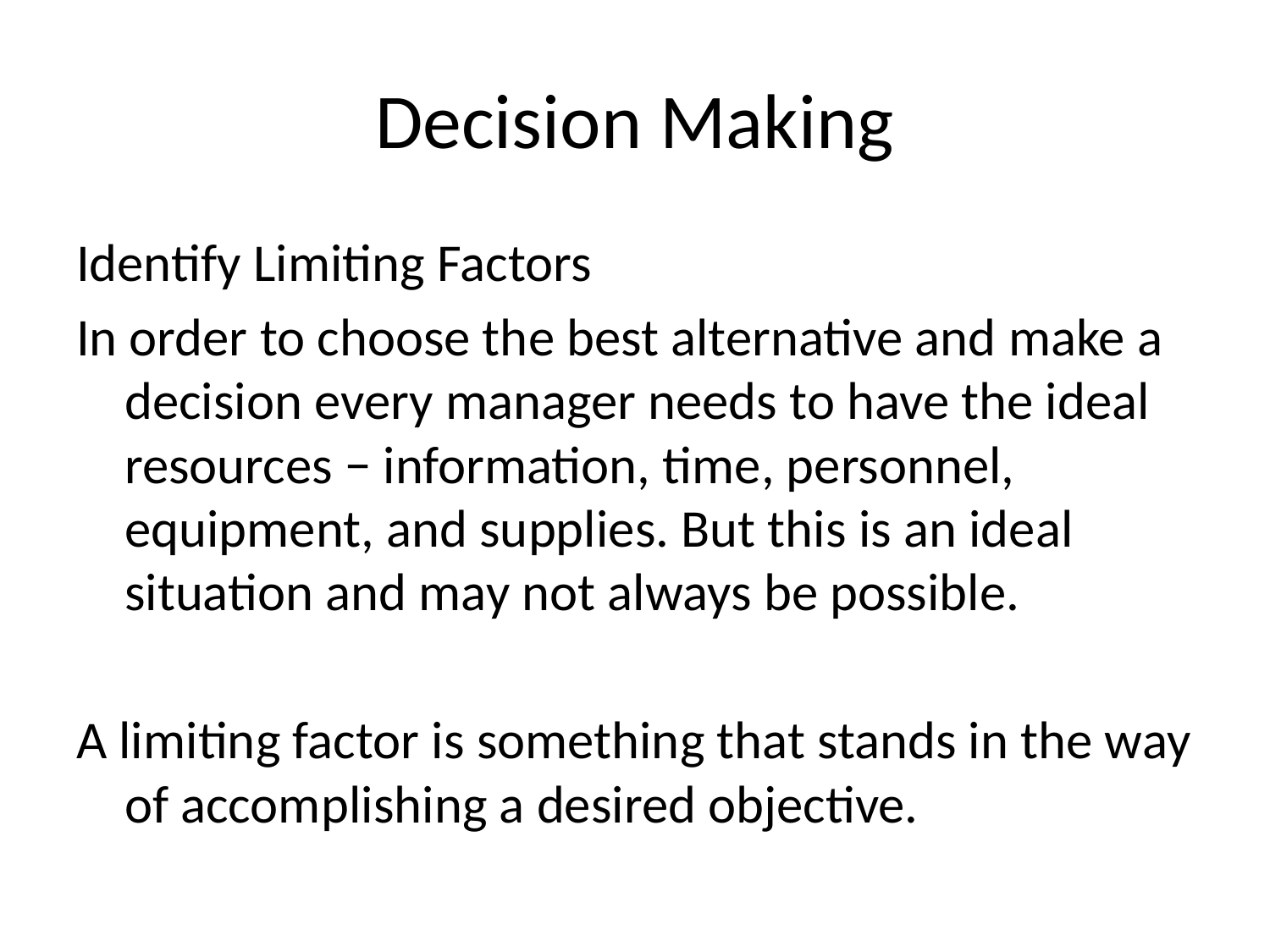

# Decision Making
Identify Limiting Factors
In order to choose the best alternative and make a decision every manager needs to have the ideal resources − information, time, personnel, equipment, and supplies. But this is an ideal situation and may not always be possible.

A limiting factor is something that stands in the way of accomplishing a desired objective.